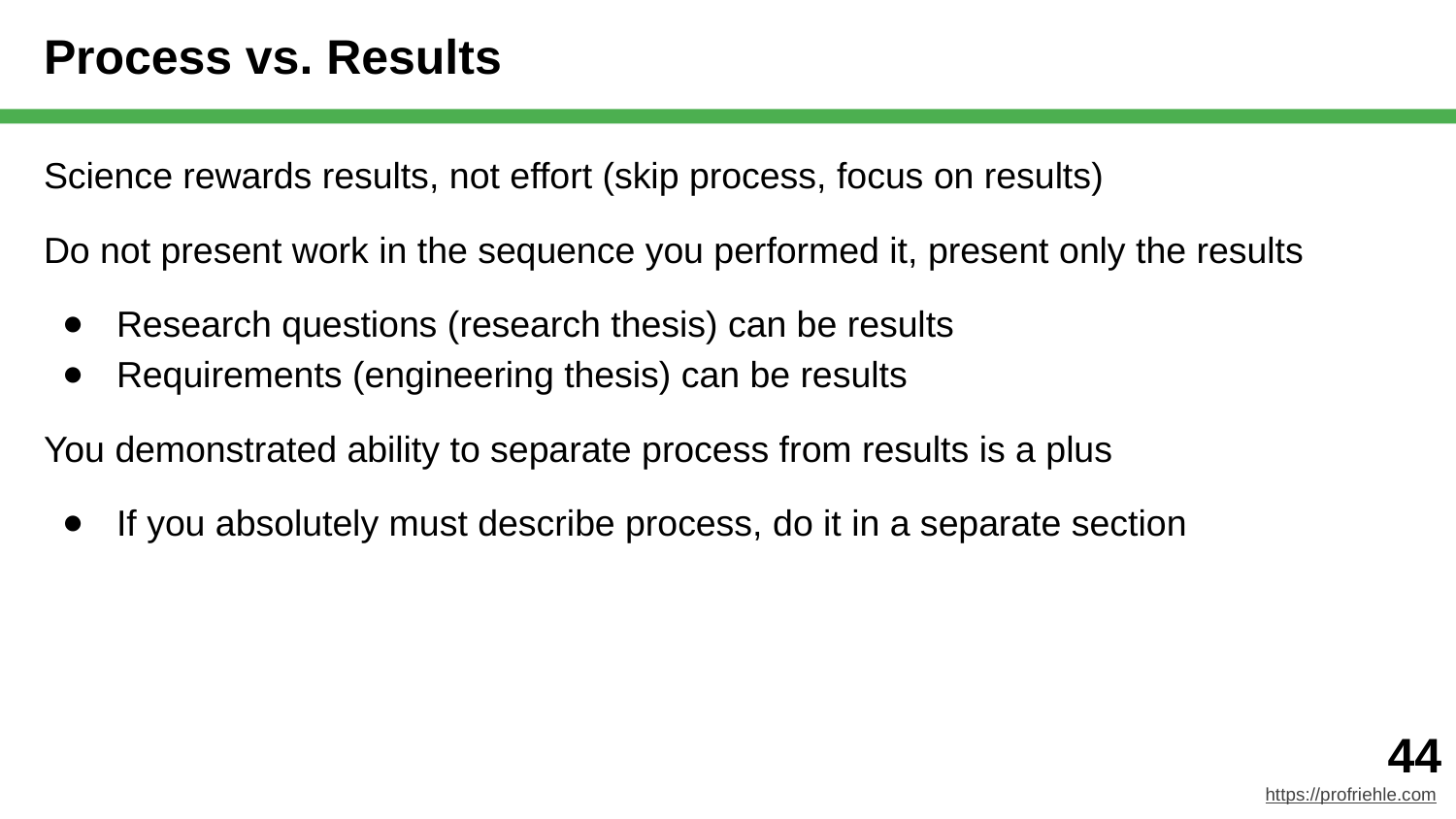

# Process vs. Results
Science rewards results, not effort (skip process, focus on results)
Do not present work in the sequence you performed it, present only the results
Research questions (research thesis) can be results
Requirements (engineering thesis) can be results
You demonstrated ability to separate process from results is a plus
If you absolutely must describe process, do it in a separate section
44
https://profriehle.com